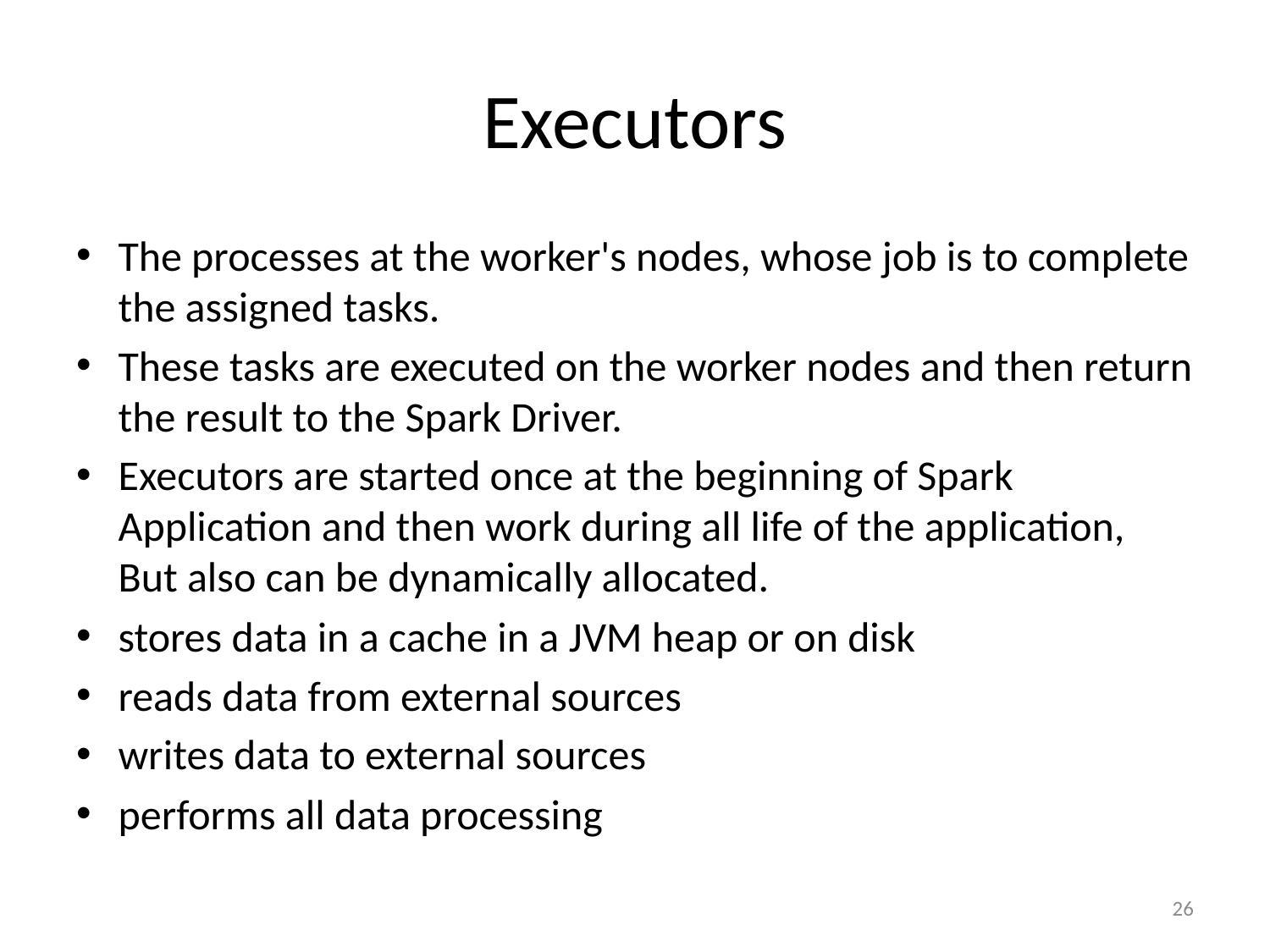

# Executors
The processes at the worker's nodes, whose job is to complete the assigned tasks.
These tasks are executed on the worker nodes and then return the result to the Spark Driver.
Executors are started once at the beginning of Spark Application and then work during all life of the application, But also can be dynamically allocated.
stores data in a cache in a JVM heap or on disk
reads data from external sources
writes data to external sources
performs all data processing
26